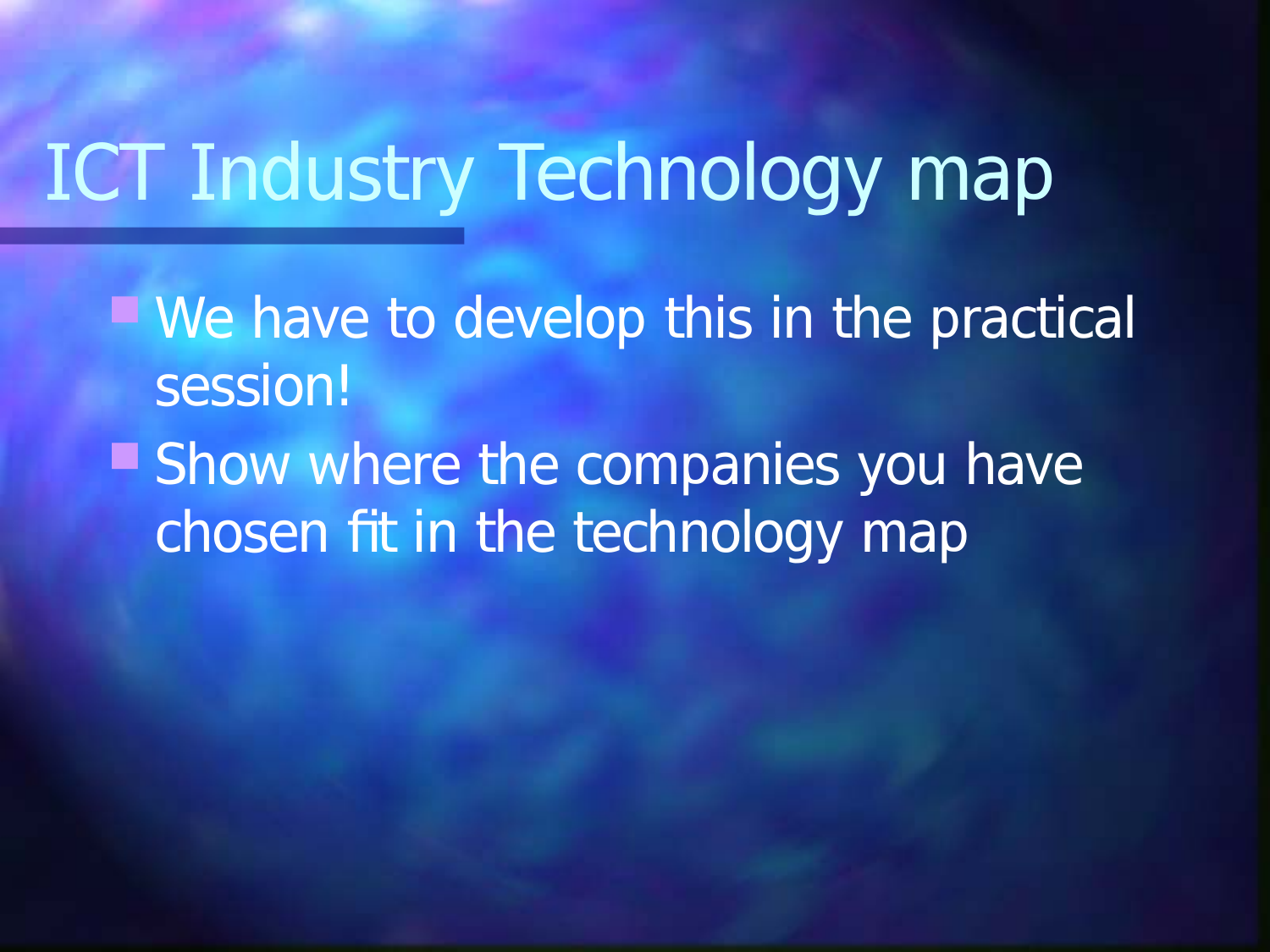

# ICT Industry Technology map
We have to develop this in the practical session!
Show where the companies you have chosen fit in the technology map